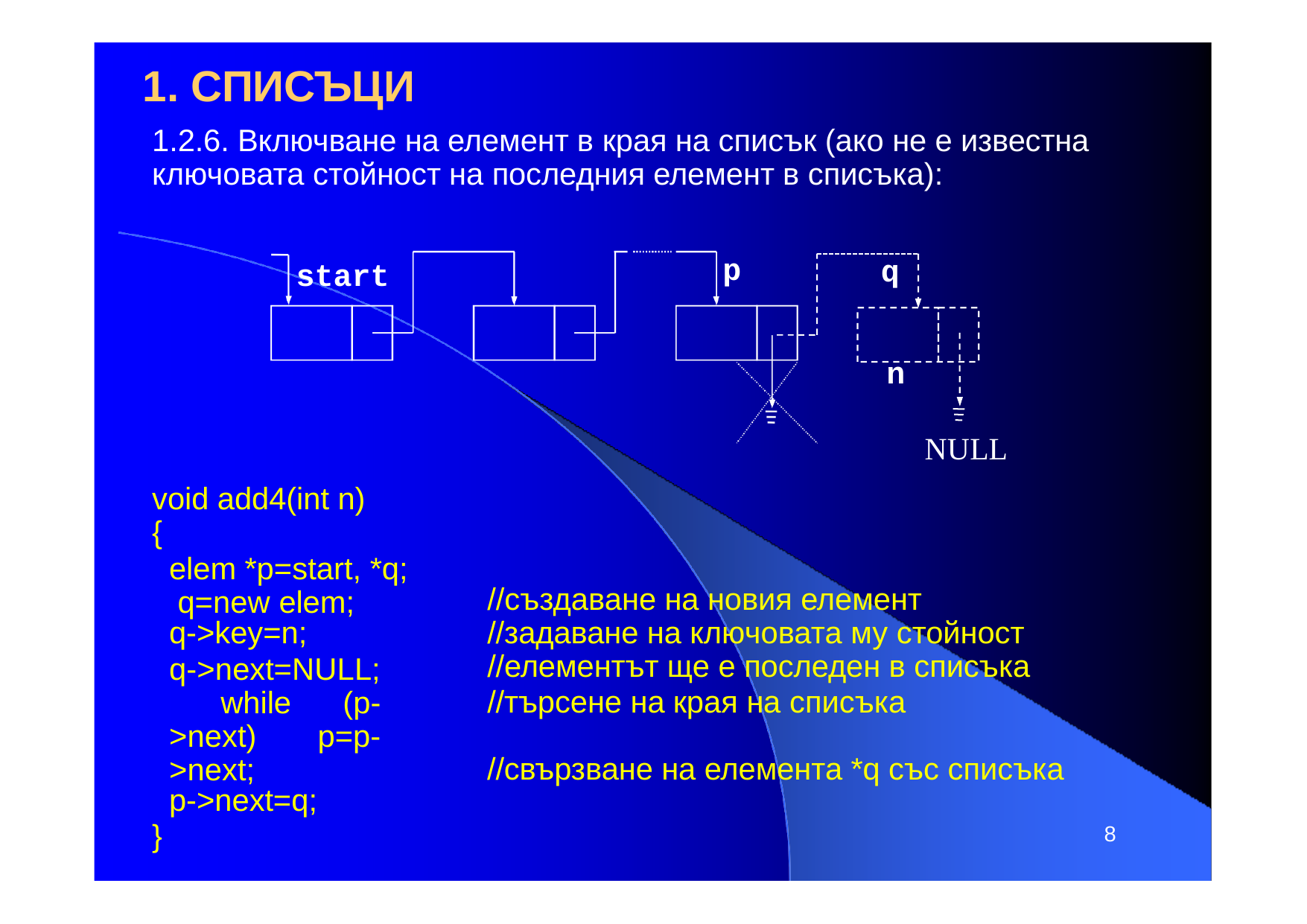

# 1. СПИСЪЦИ
1.2.6. Включване на елемент в края на списък (ако не е известна  ключовата стойност на последния елемент в списъка):

q  n
p

start

NULL
void add4(int n)
{
elem *p=start, *q;  q=new elem;
q->key=n;
q->next=NULL;  while (p->next)  p=p->next;
p->next=q;
}
//създаване на новия елемент
//задаване на ключовата му стойност
//елементът ще е последен в списъка
//търсене на края на списъка
//свързване на елемента *q със списъка
8